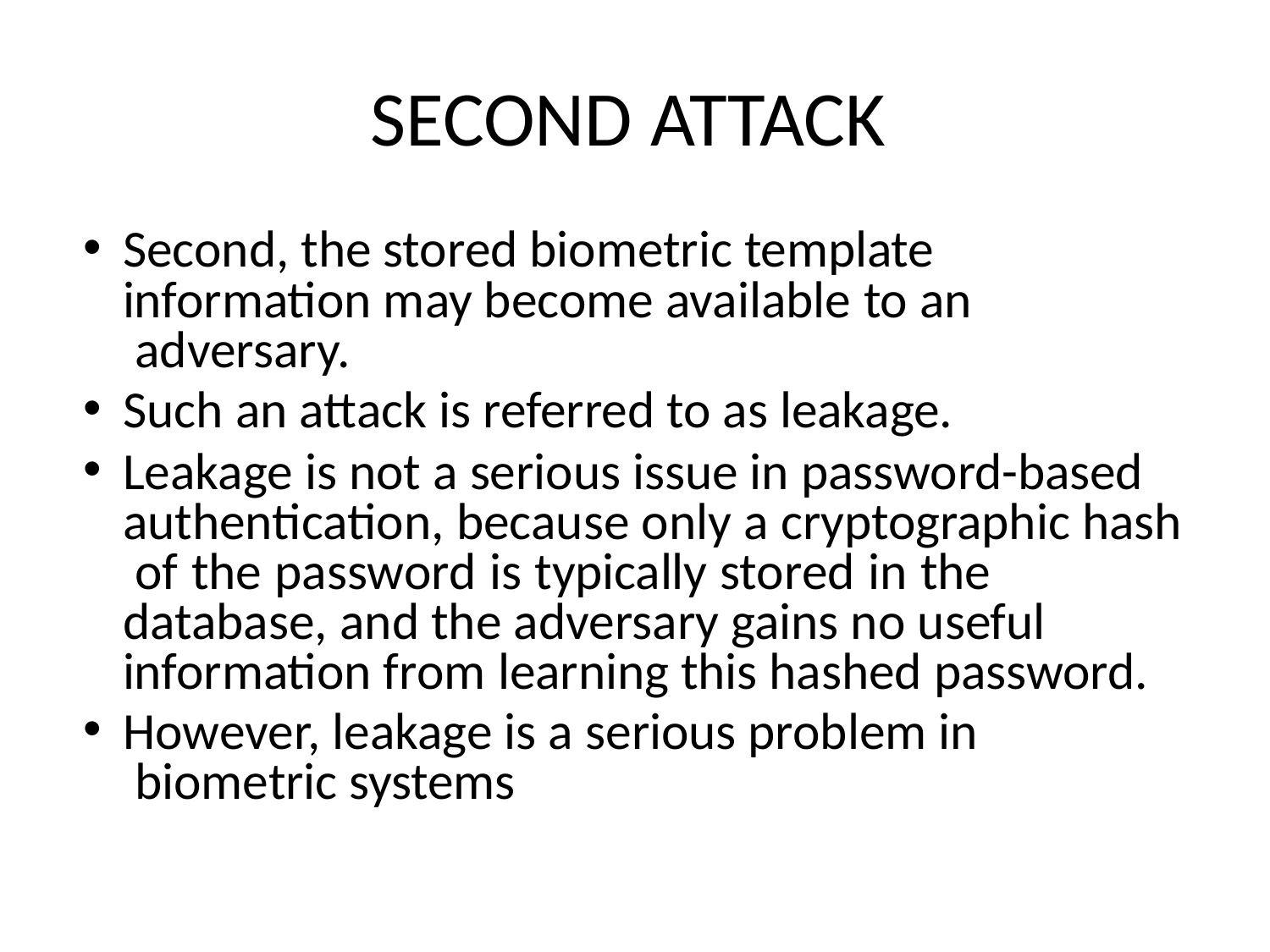

# SECOND ATTACK
Second, the stored biometric template  information may become available to an  adversary.
Such an attack is referred to as leakage.
Leakage is not a serious issue in password-based  authentication, because only a cryptographic hash  of the password is typically stored in the  database, and the adversary gains no useful  information from learning this hashed password.
However, leakage is a serious problem in  biometric systems